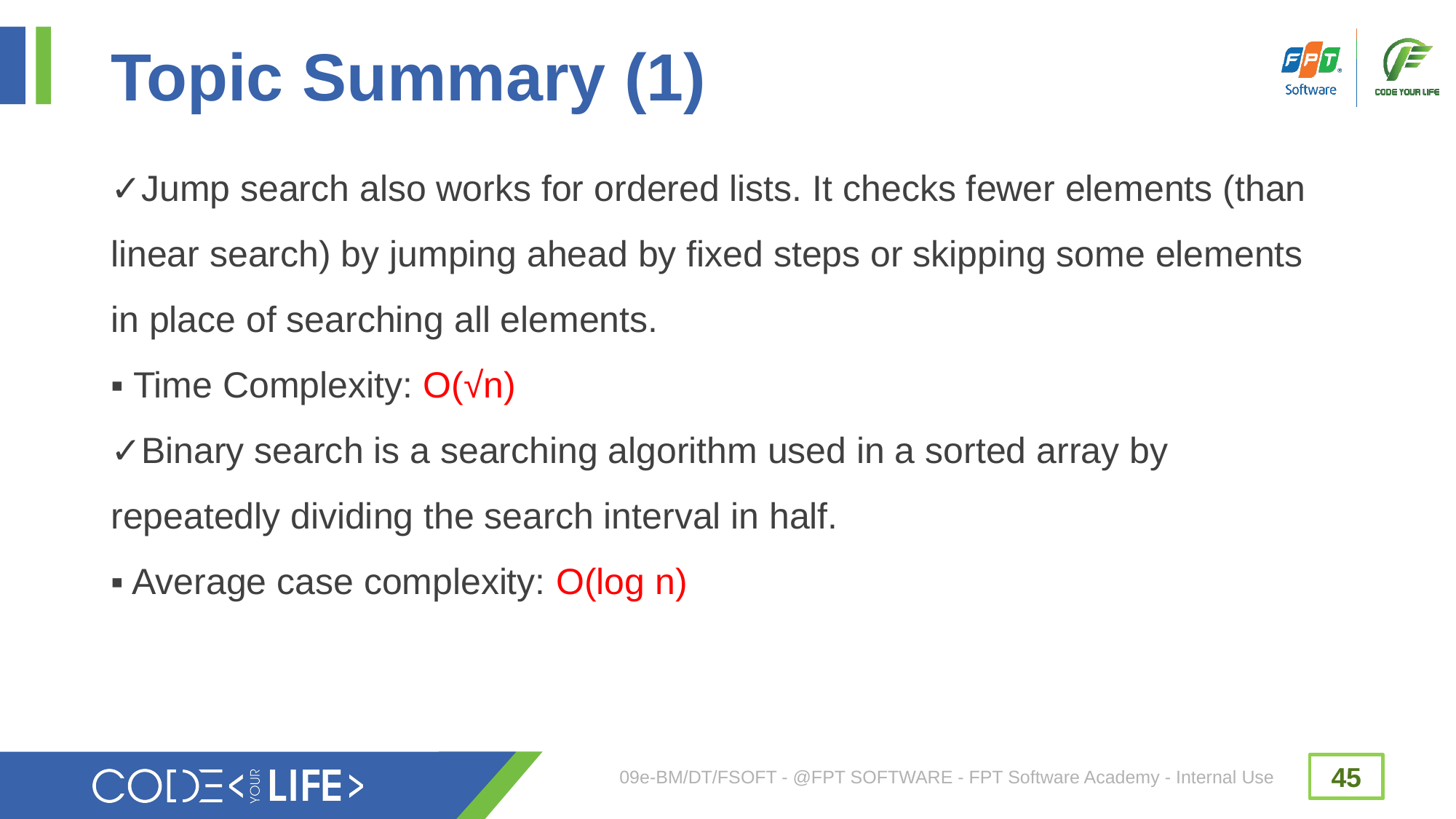

# Topic Summary (1)
✓Jump search also works for ordered lists. It checks fewer elements (than
linear search) by jumping ahead by fixed steps or skipping some elements
in place of searching all elements.
▪ Time Complexity: O(√n)
✓Binary search is a searching algorithm used in a sorted array by
repeatedly dividing the search interval in half.
▪ Average case complexity: O(log n)
09e-BM/DT/FSOFT - @FPT SOFTWARE - FPT Software Academy - Internal Use
45